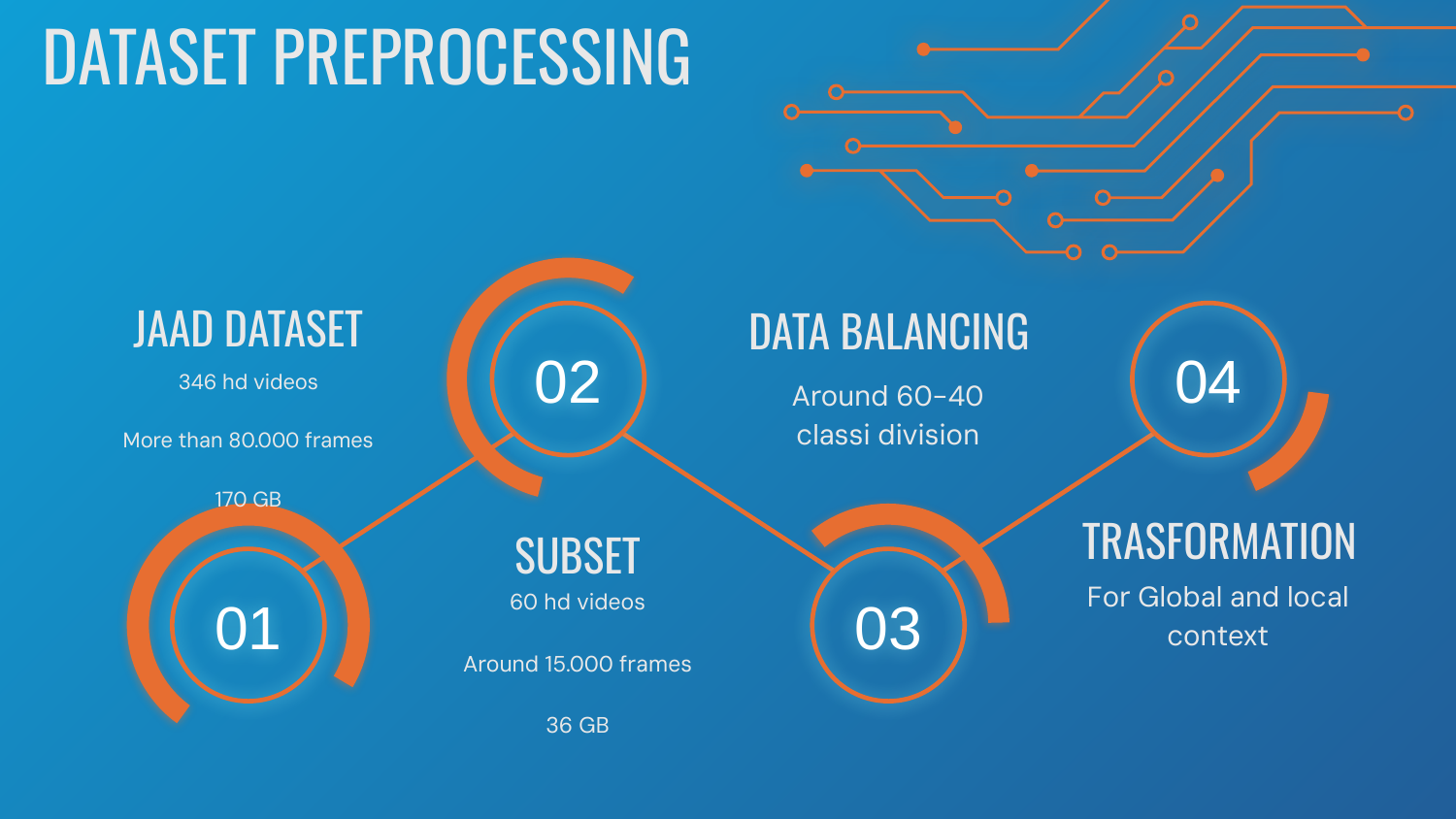

# DATASET PREPROCESSING

JAAD DATASET
02
04
DATA BALANCING
346 hd videos

More than 80.000 frames

170 GB
Around 60-40 classi division

TRASFORMATION
SUBSET
01
03
For Global and local context
60 hd videos

Around 15.000 frames

36 GB